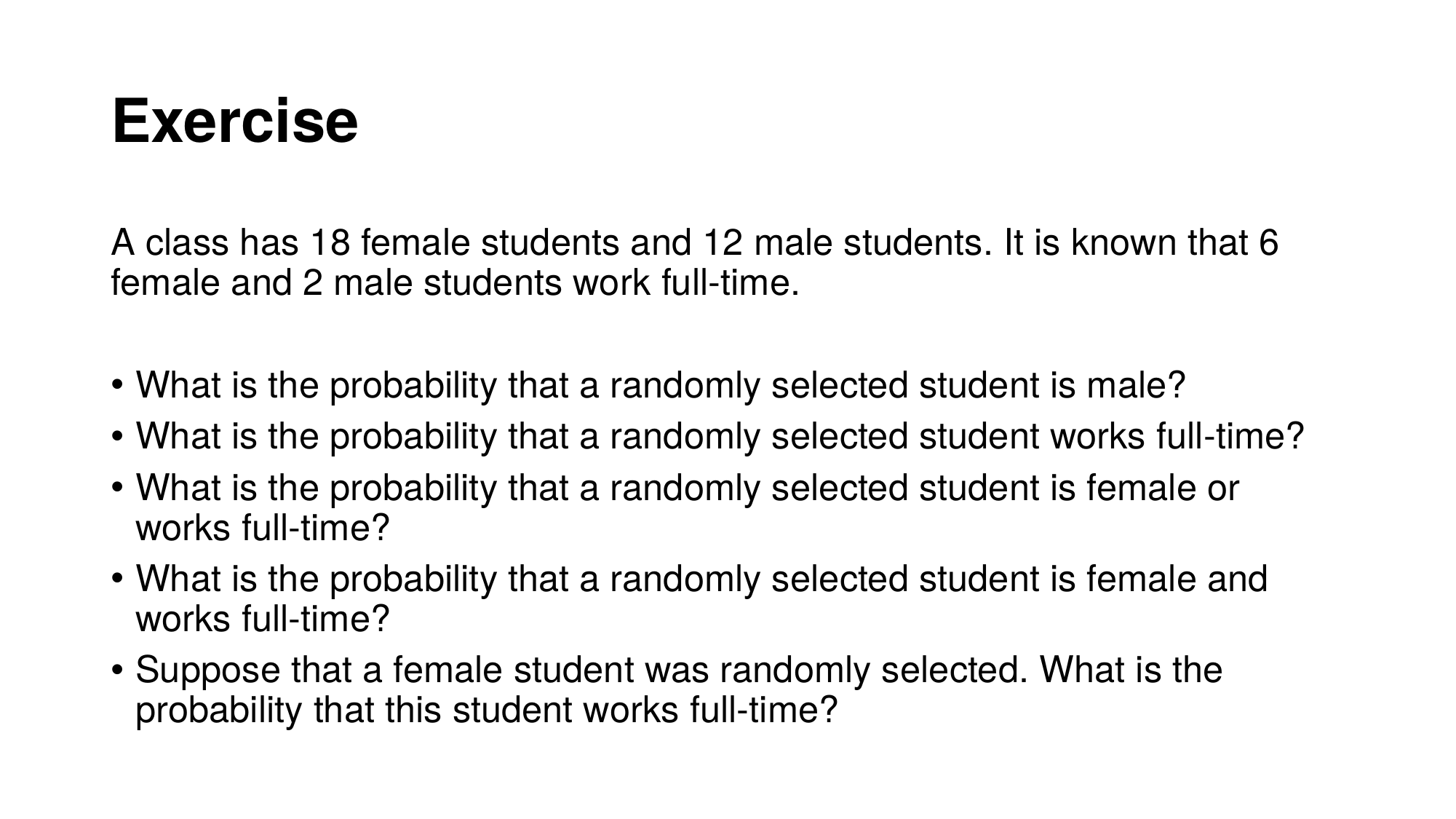

# Exercise
A class has 18 female students and 12 male students. It is known that 6 female and 2 male students work full-time.

What is the probability that a randomly selected student is male?
What is the probability that a randomly selected student works full-time?
What is the probability that a randomly selected student is female or works full-time?
What is the probability that a randomly selected student is female and works full-time?
Suppose that a female student was randomly selected. What is the probability that this student works full-time?